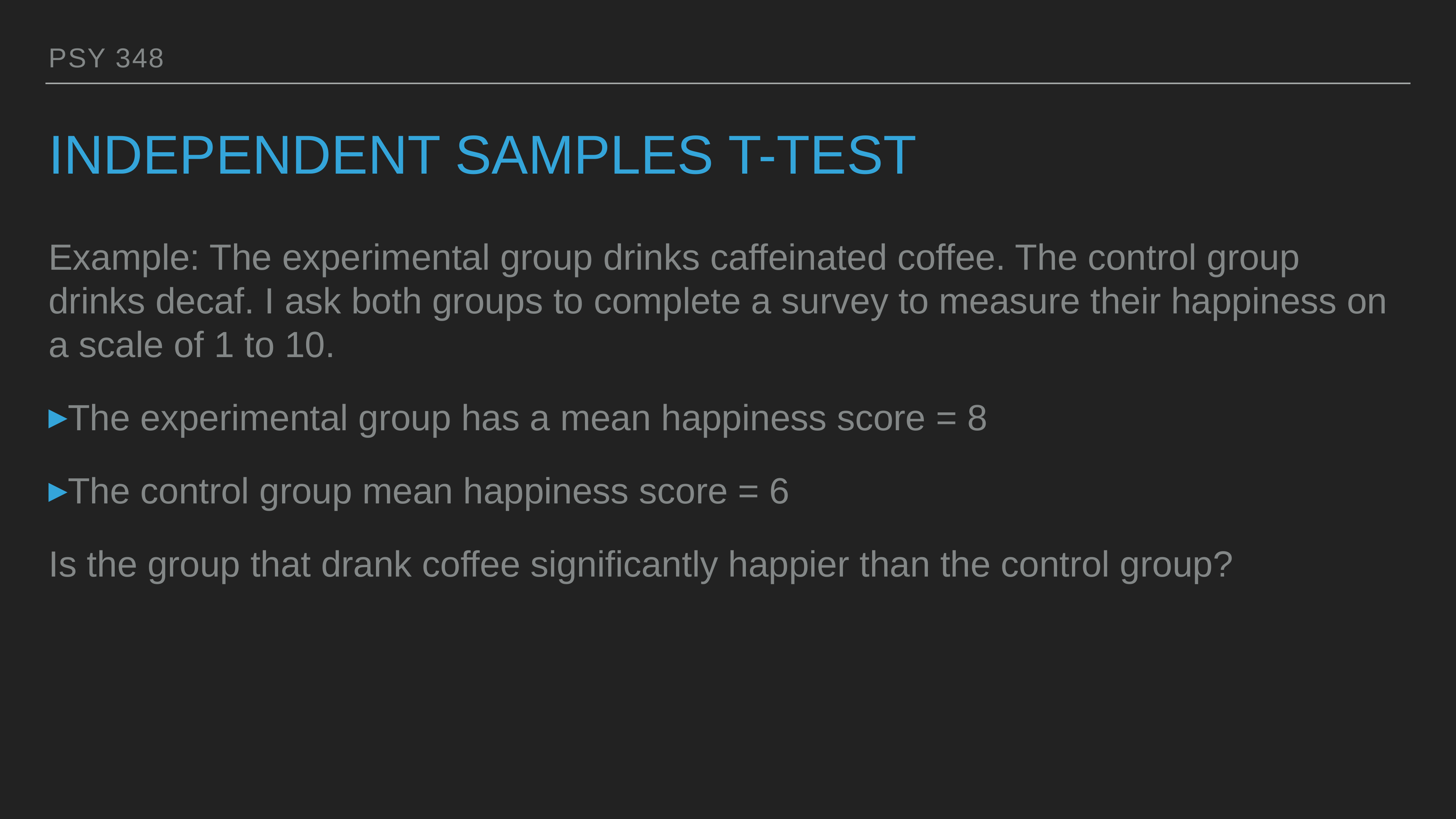

PSY 348
# Independent Samples t-test
Example: The experimental group drinks caffeinated coffee. The control group drinks decaf. I ask both groups to complete a survey to measure their happiness on a scale of 1 to 10.
The experimental group has a mean happiness score = 8
The control group mean happiness score = 6
Is the group that drank coffee significantly happier than the control group?